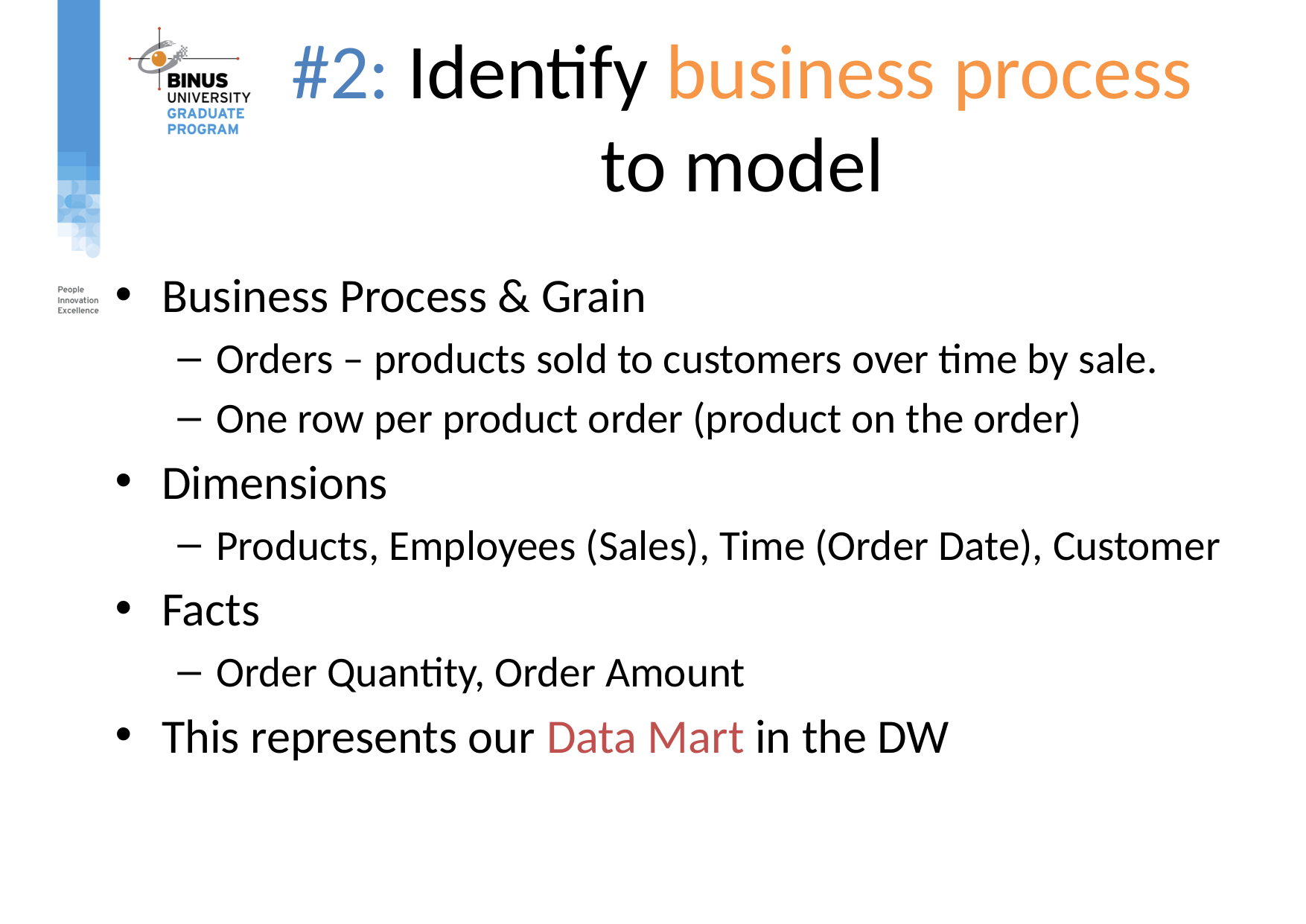

# #2: Identify business process to model
Business Process & Grain
Orders – products sold to customers over time by sale.
One row per product order (product on the order)
Dimensions
Products, Employees (Sales), Time (Order Date), Customer
Facts
Order Quantity, Order Amount
This represents our Data Mart in the DW